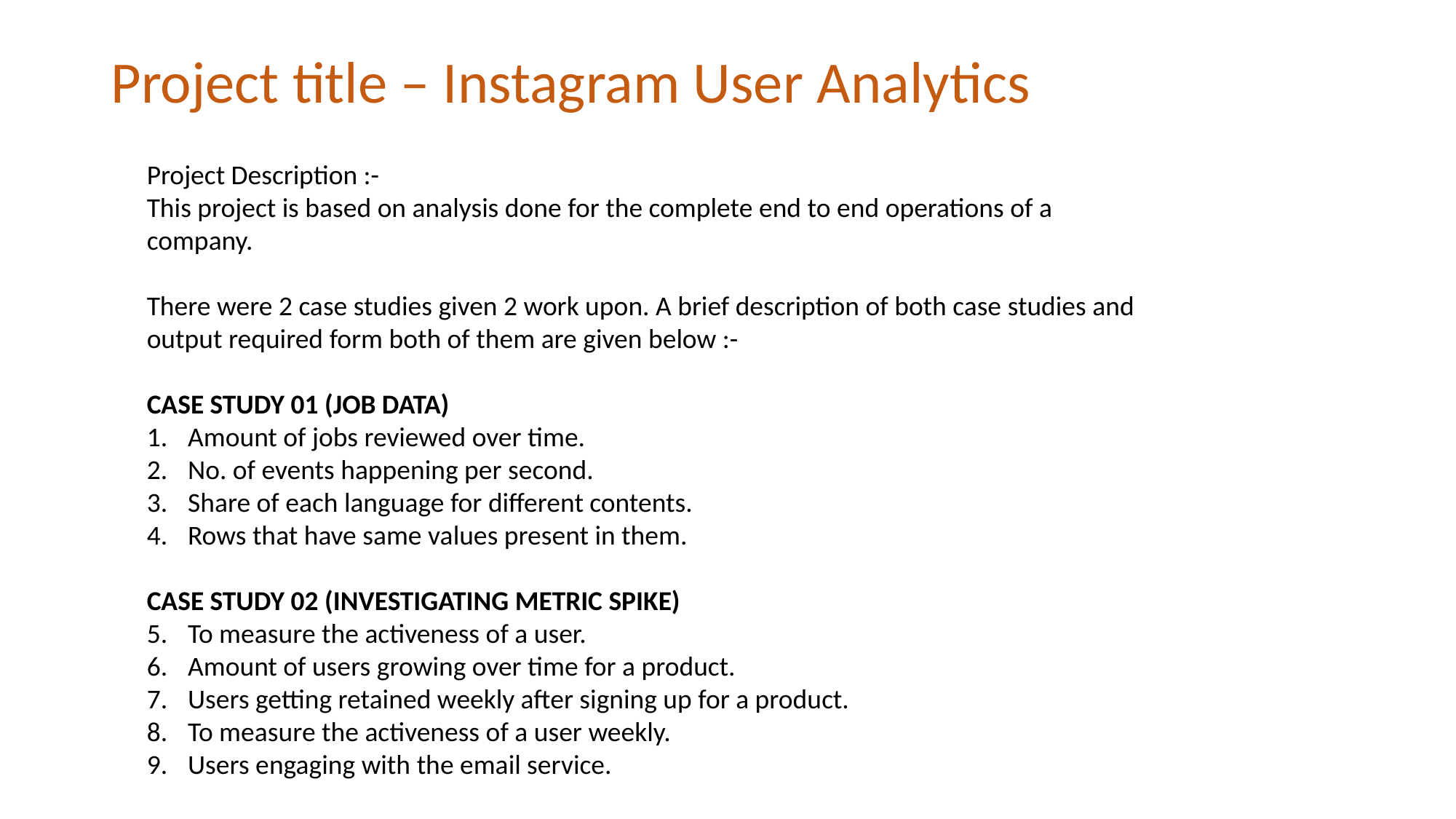

# Project title – Instagram User Analytics
Project Description :-
This project is based on analysis done for the complete end to end operations of a company.

There were 2 case studies given 2 work upon. A brief description of both case studies and output required form both of them are given below :-

CASE STUDY 01 (JOB DATA)
Amount of jobs reviewed over time.
No. of events happening per second.
Share of each language for different contents.
Rows that have same values present in them.

CASE STUDY 02 (INVESTIGATING METRIC SPIKE)
To measure the activeness of a user.
Amount of users growing over time for a product.
Users getting retained weekly after signing up for a product.
To measure the activeness of a user weekly.
Users engaging with the email service.